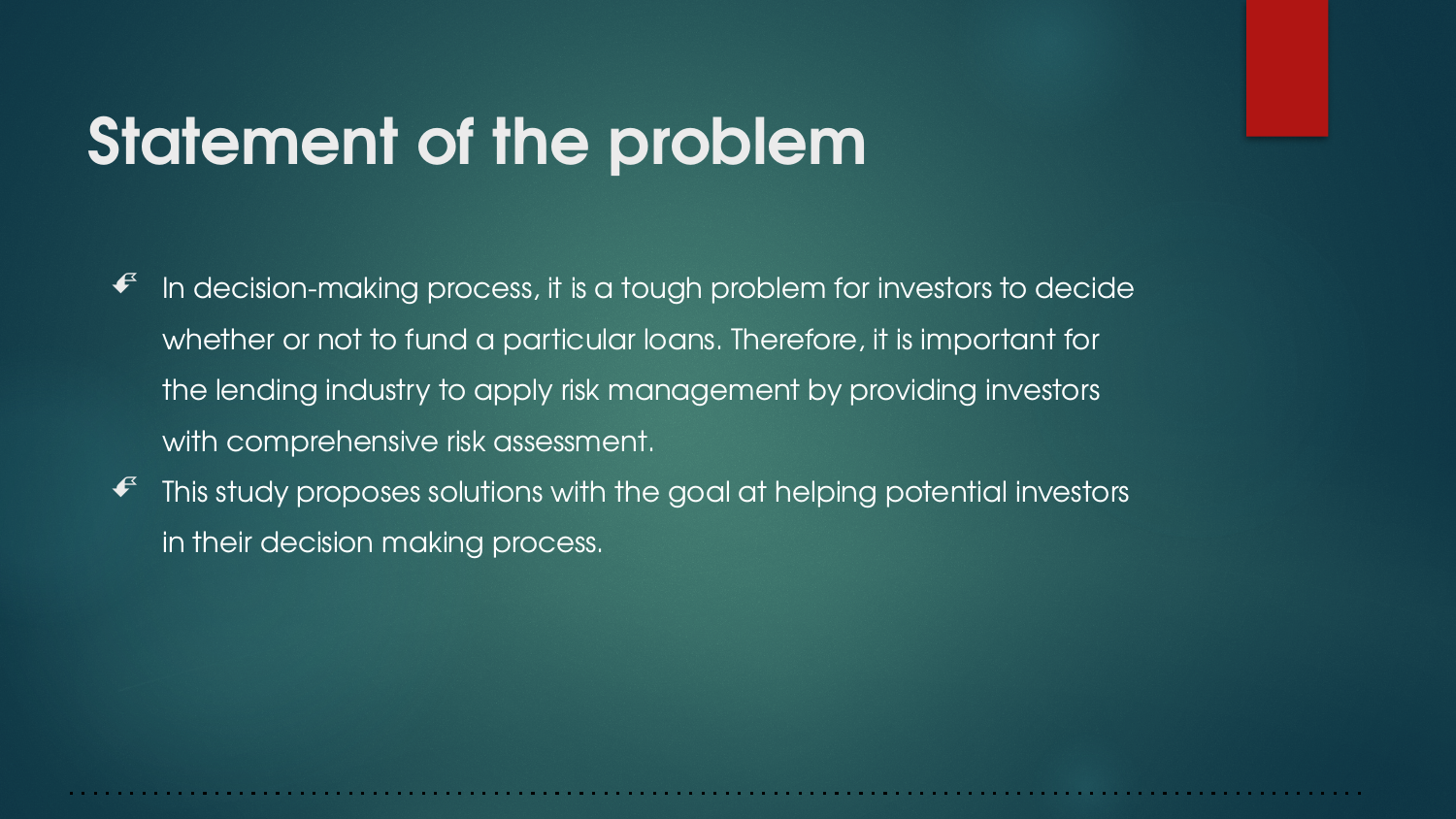

# Statement of the problem

In decision-making process, it is a tough problem for investors to decide whether or not to fund a particular loans. Therefore, it is important for the lending industry to apply risk management by providing investors with comprehensive risk assessment.
This study proposes solutions with the goal at helping potential investors in their decision making process.